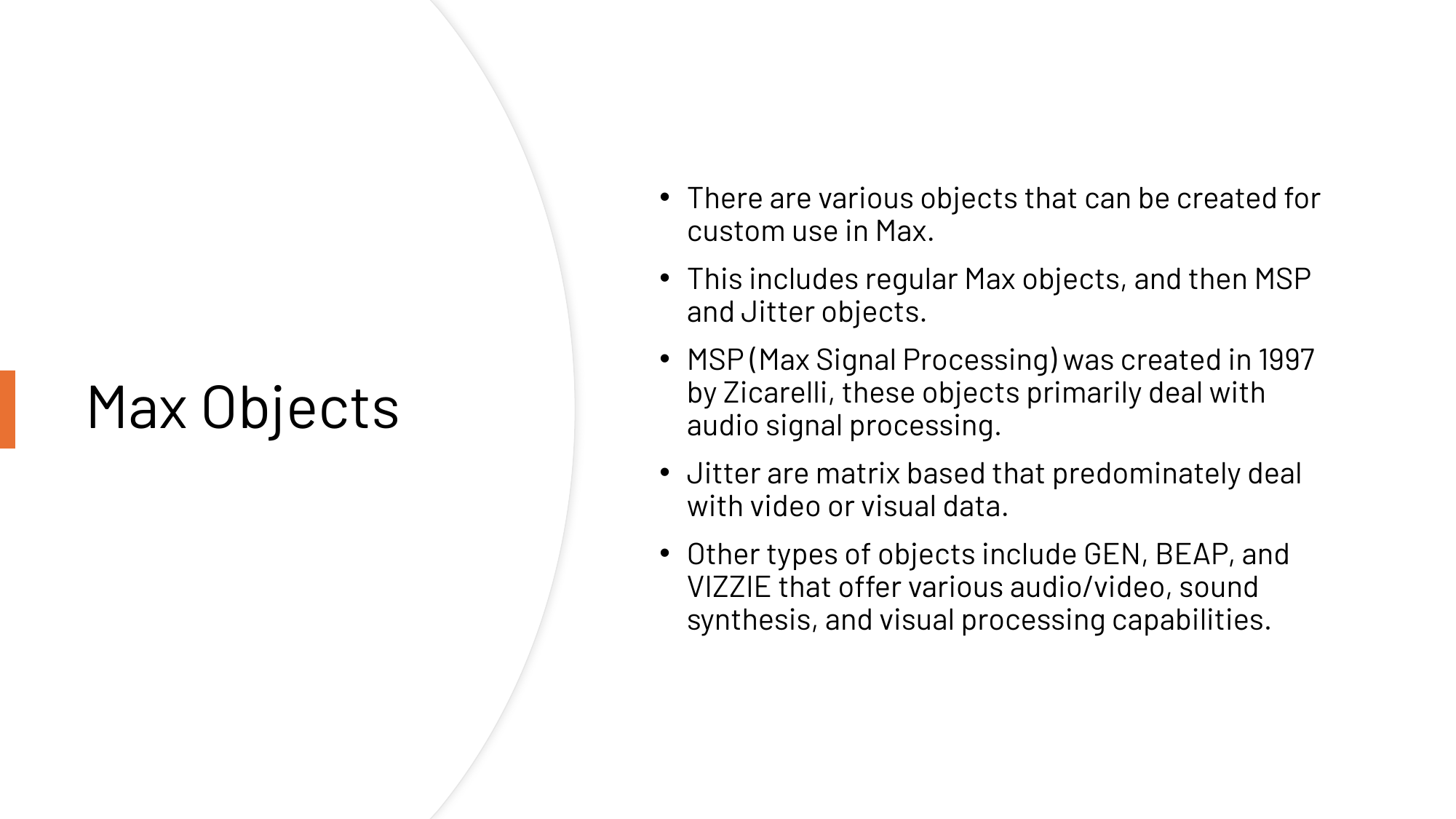

There are various objects that can be created for custom use in Max.
This includes regular Max objects, and then MSP and Jitter objects.
MSP (Max Signal Processing) was created in 1997 by Zicarelli, these objects primarily deal with audio signal processing.
Jitter are matrix based that predominately deal with video or visual data.
Other types of objects include GEN, BEAP, and VIZZIE that offer various audio/video, sound synthesis, and visual processing capabilities.
# Max Objects